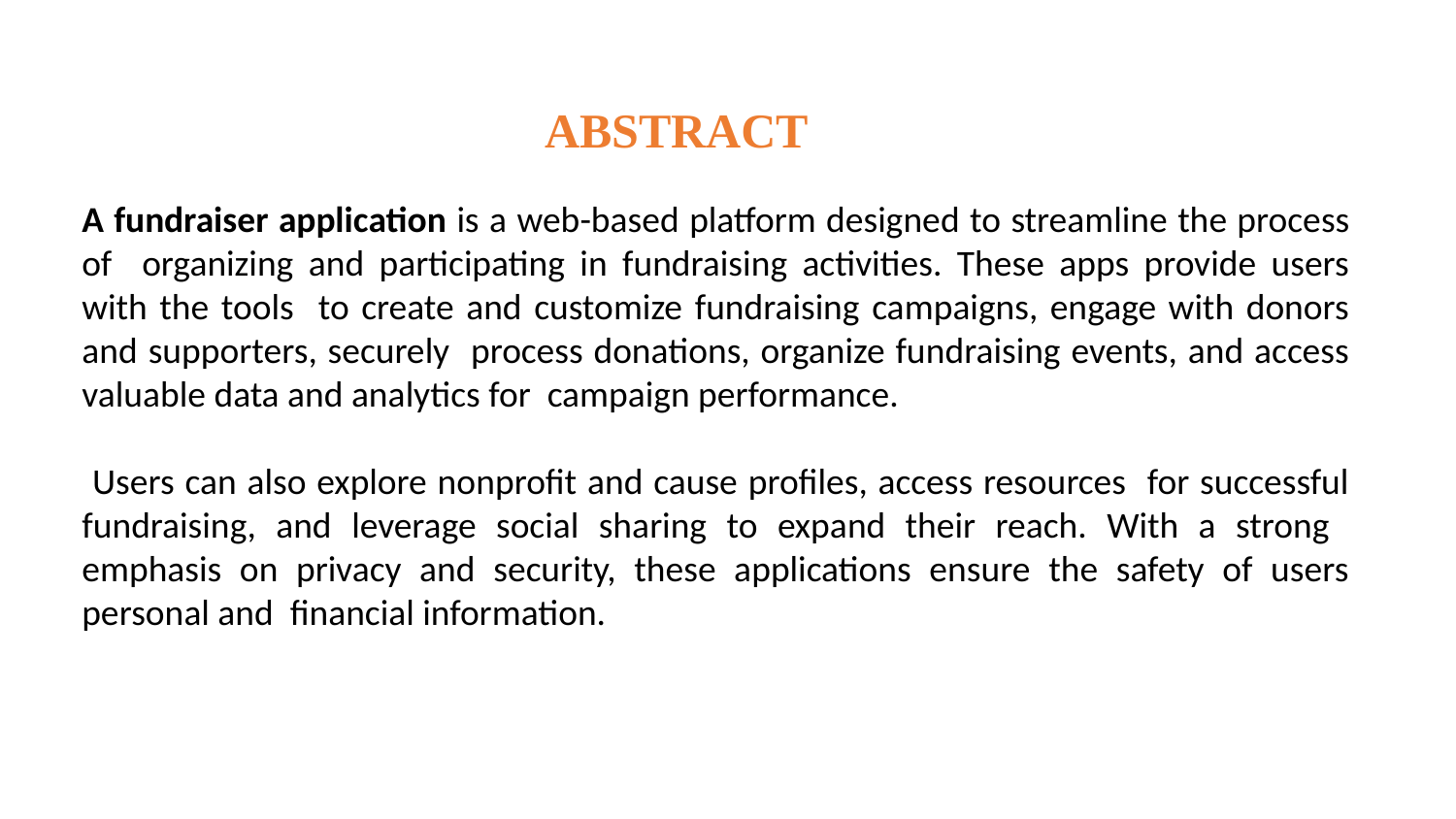

# ABSTRACT
A fundraiser application is a web-based platform designed to streamline the process of  organizing and participating in fundraising activities. These apps provide users with the tools  to create and customize fundraising campaigns, engage with donors and supporters, securely  process donations, organize fundraising events, and access valuable data and analytics for  campaign performance.

 Users can also explore nonprofit and cause profiles, access resources  for successful fundraising, and leverage social sharing to expand their reach. With a strong  emphasis on privacy and security, these applications ensure the safety of users personal and  financial information.